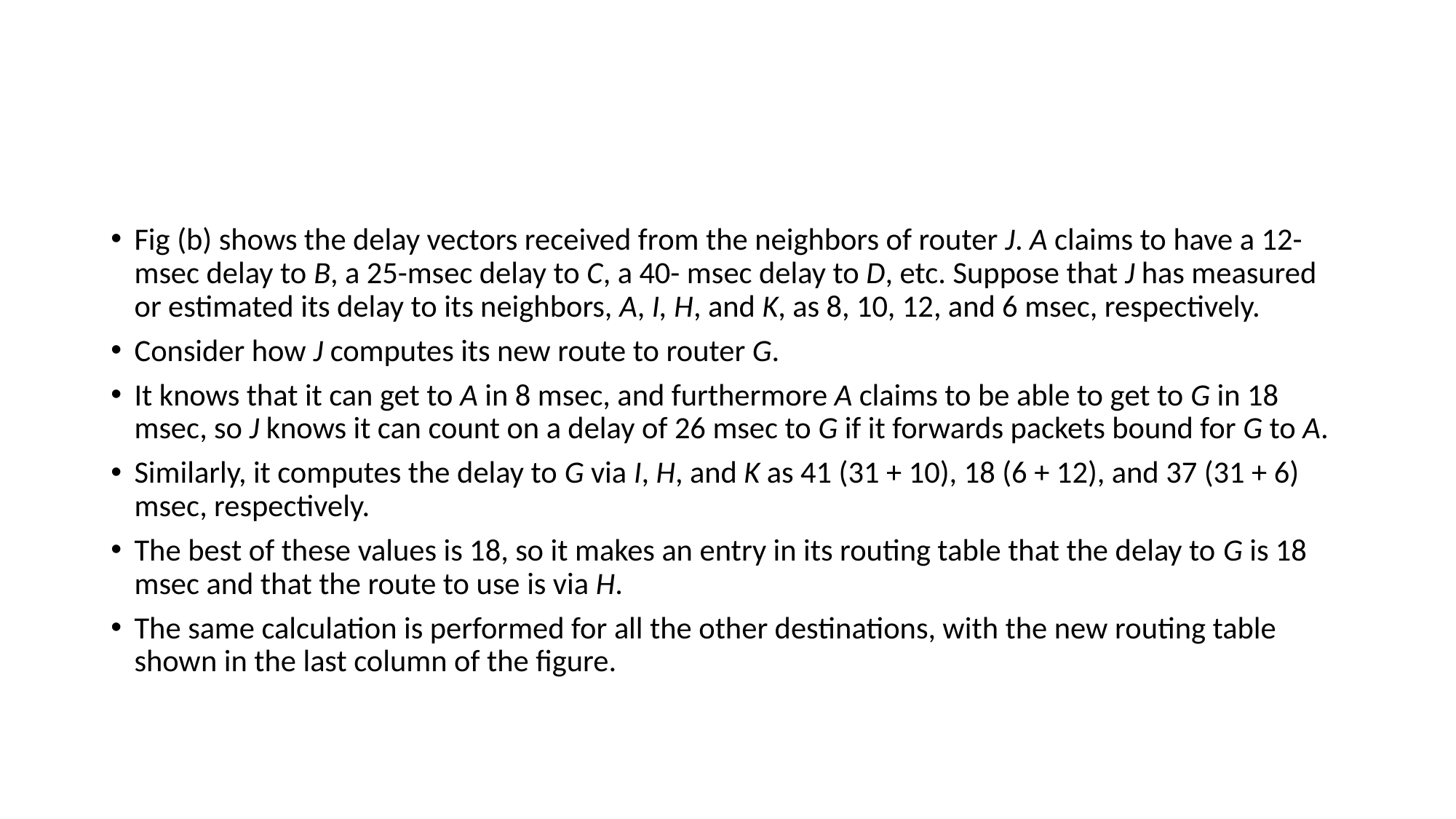

#
Fig (b) shows the delay vectors received from the neighbors of router J. A claims to have a 12-msec delay to B, a 25-msec delay to C, a 40- msec delay to D, etc. Suppose that J has measured or estimated its delay to its neighbors, A, I, H, and K, as 8, 10, 12, and 6 msec, respectively.
Consider how J computes its new route to router G.
It knows that it can get to A in 8 msec, and furthermore A claims to be able to get to G in 18 msec, so J knows it can count on a delay of 26 msec to G if it forwards packets bound for G to A.
Similarly, it computes the delay to G via I, H, and K as 41 (31 + 10), 18 (6 + 12), and 37 (31 + 6) msec, respectively.
The best of these values is 18, so it makes an entry in its routing table that the delay to G is 18 msec and that the route to use is via H.
The same calculation is performed for all the other destinations, with the new routing table shown in the last column of the figure.